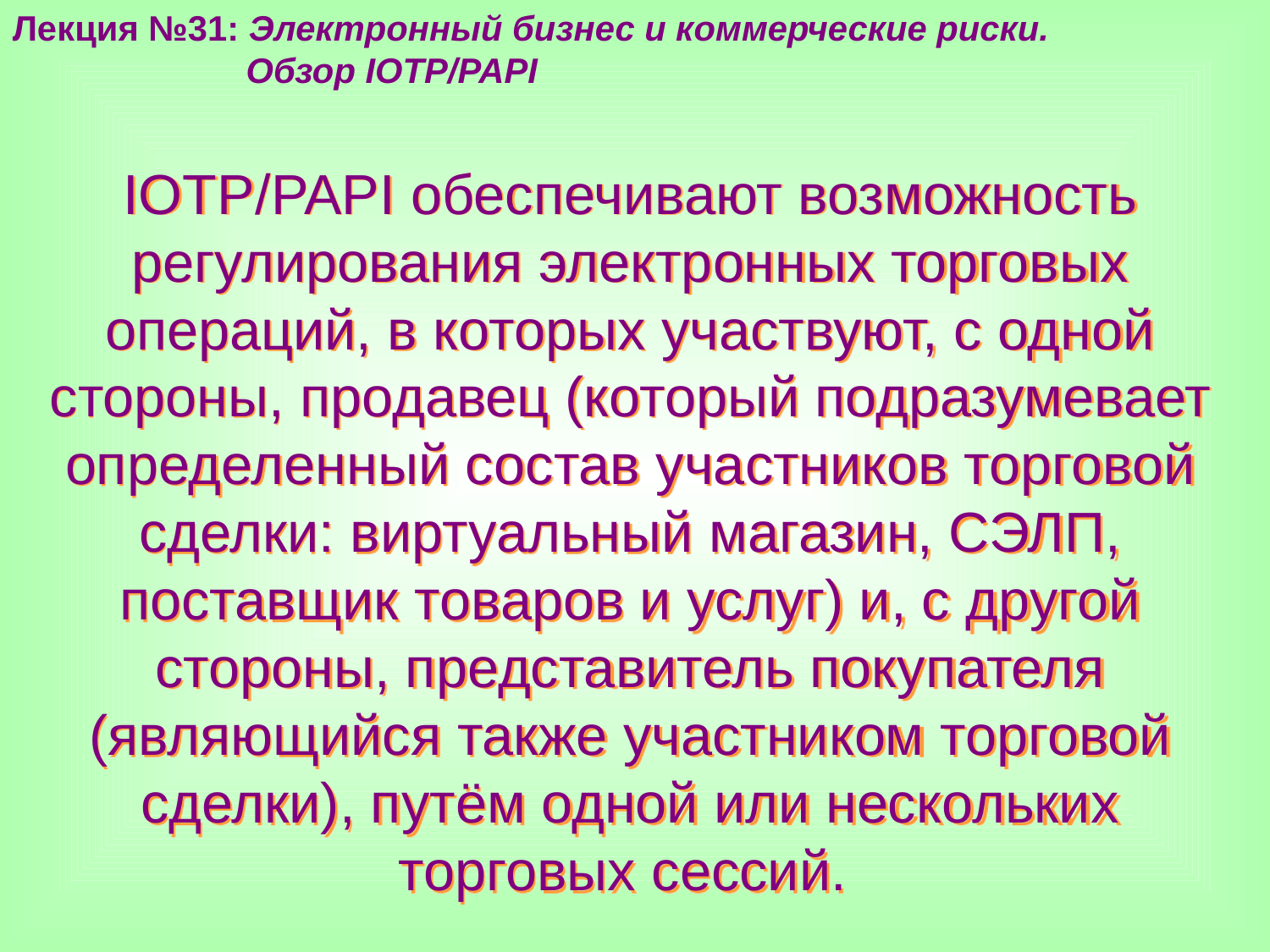

Лекция №31: Электронный бизнес и коммерческие риски.
                        Обзор IOTP/PAPI
IOTP/PAPI обеспечивают возможность регулирования электронных торговых операций, в которых участвуют, с одной стороны, продавец (который подразумевает определенный состав участников торговой сделки: виртуальный магазин, СЭЛП, поставщик товаров и услуг) и, с другой стороны, представитель покупателя (являющийся также участником торговой сделки), путём одной или нескольких торговых сессий.